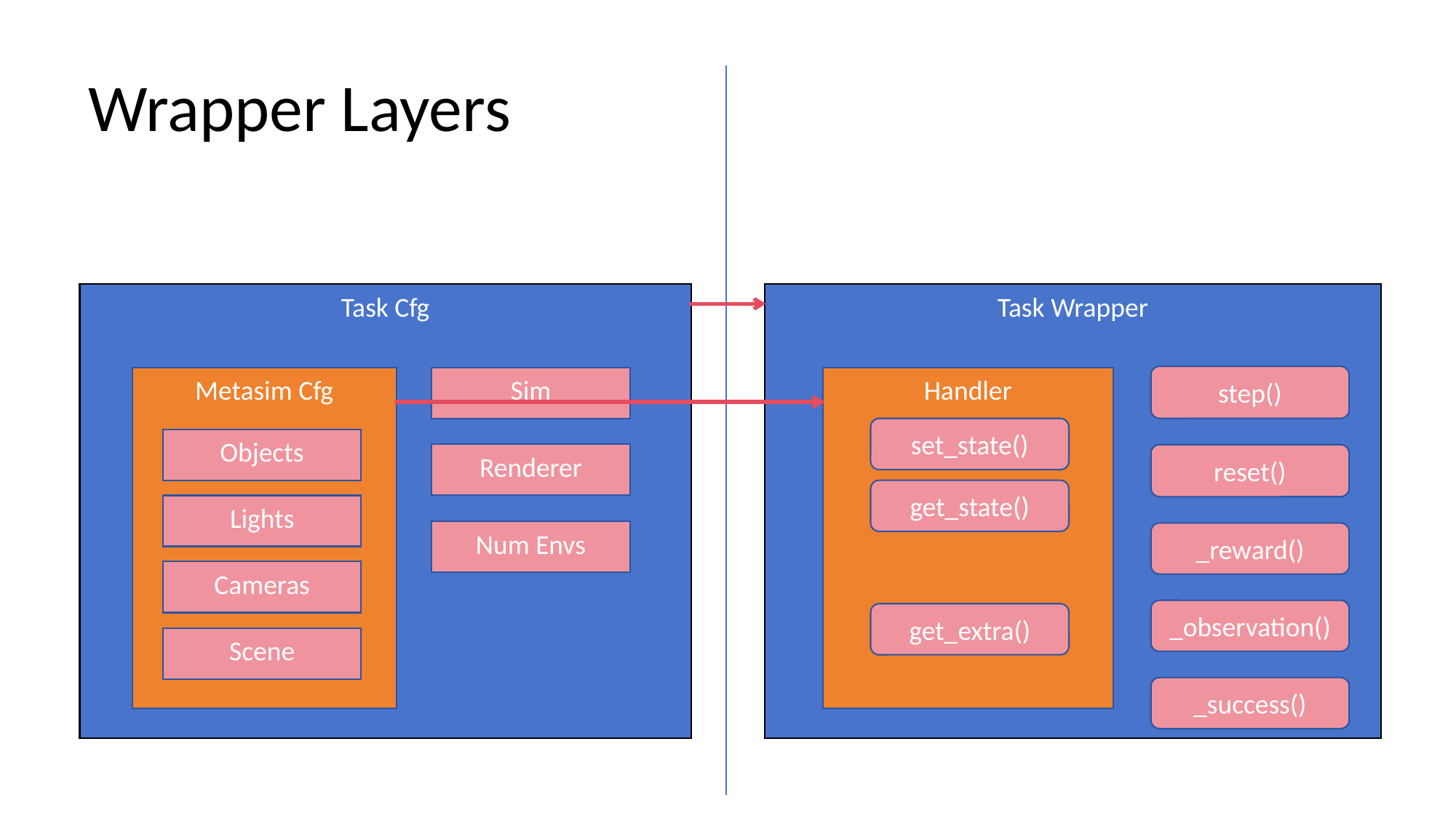

# Wrapper Layers
Task Cfg
Task Wrapper
step()
Metasim Cfg
Sim
Handler
set_state()
Objects
Renderer
reset()
get_state()
Lights
Num Envs
_reward()
Cameras
_observation()
get_extra()
Scene
_success()